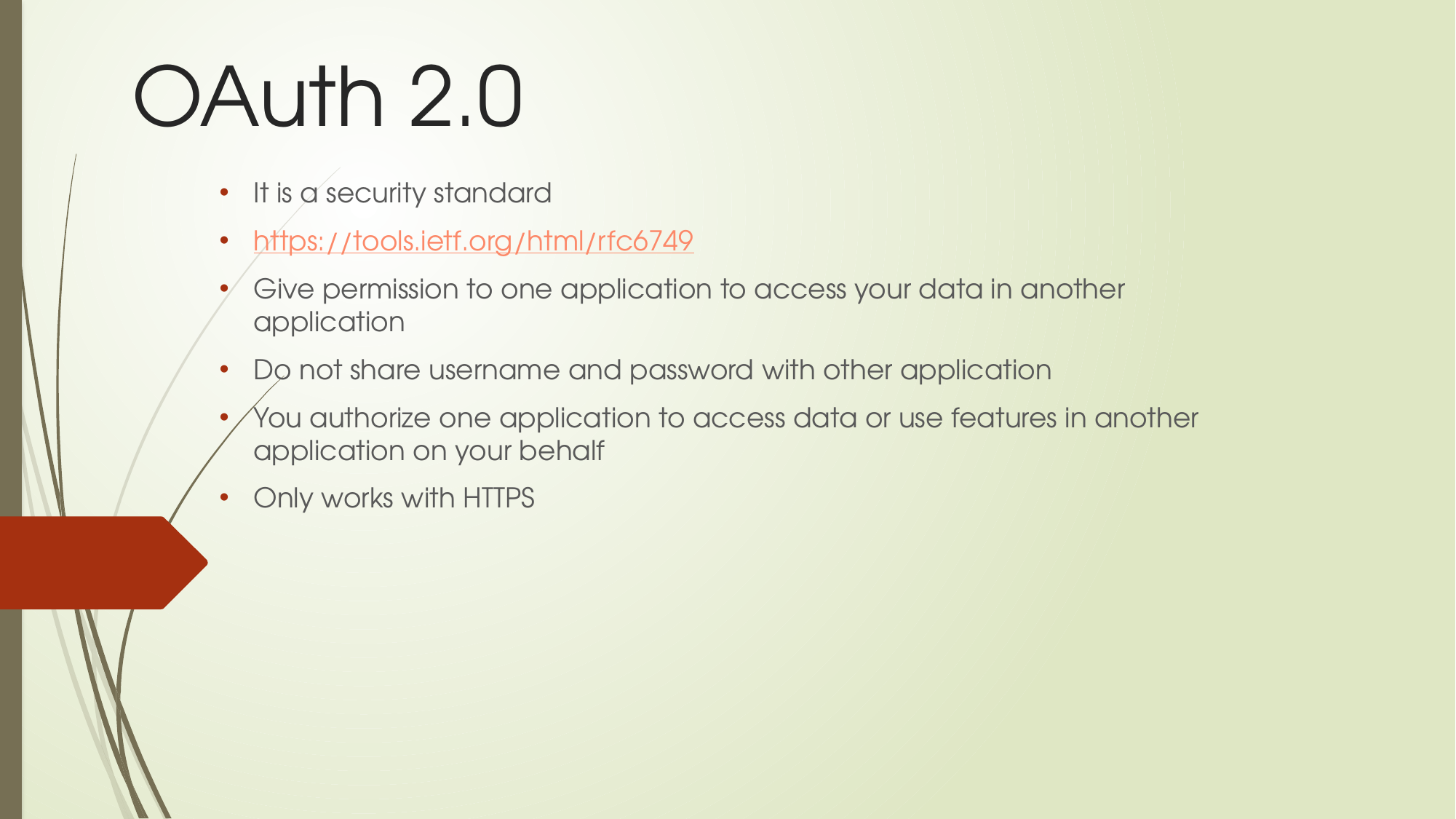

# OAuth 2.0
It is a security standard
https://tools.ietf.org/html/rfc6749
Give permission to one application to access your data in another application
Do not share username and password with other application
You authorize one application to access data or use features in another application on your behalf
Only works with HTTPS